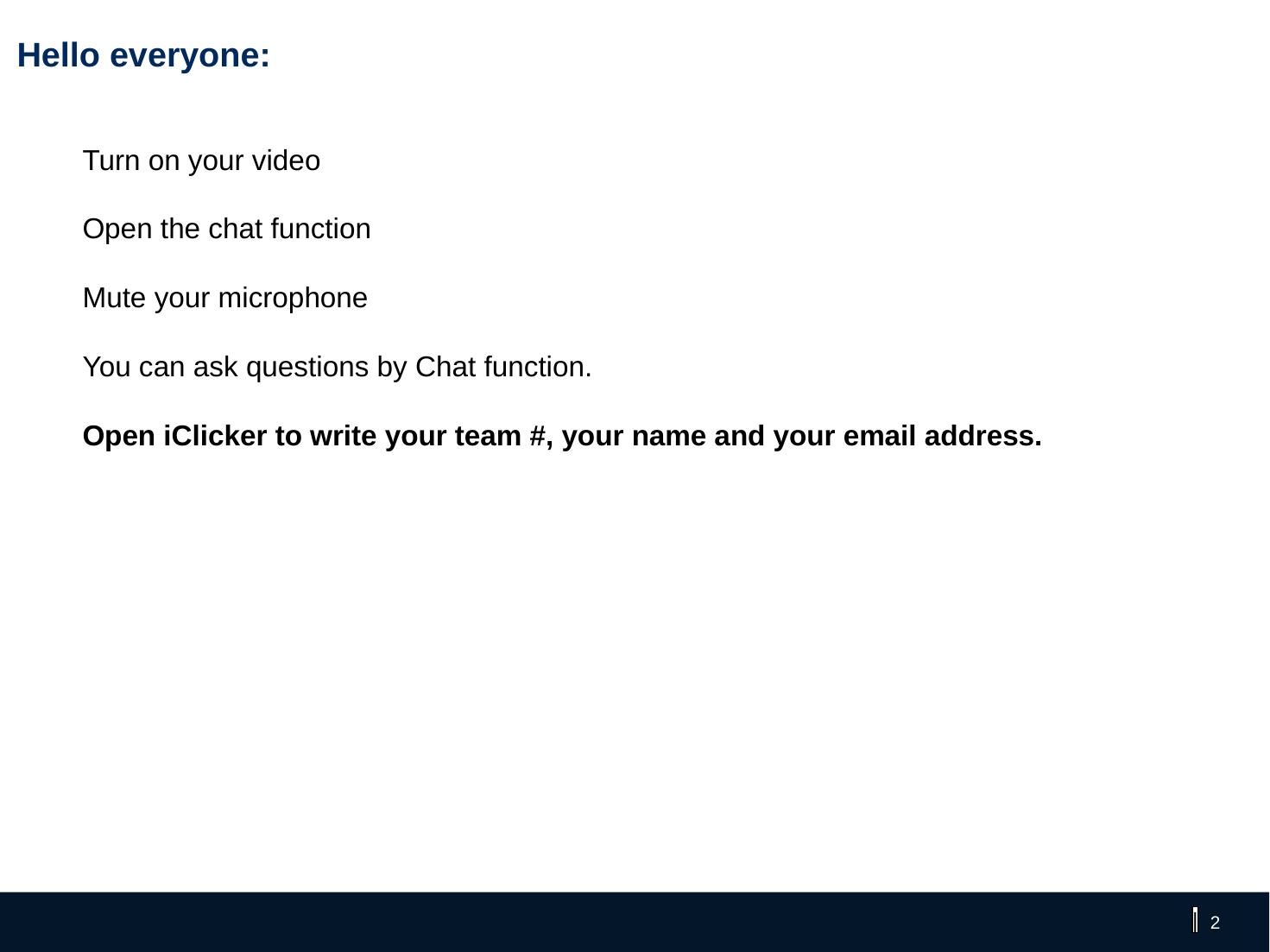

# Hello everyone:
Turn on your video

Open the chat function

Mute your microphone

You can ask questions by Chat function.

Open iClicker to write your team #, your name and your email address.
2